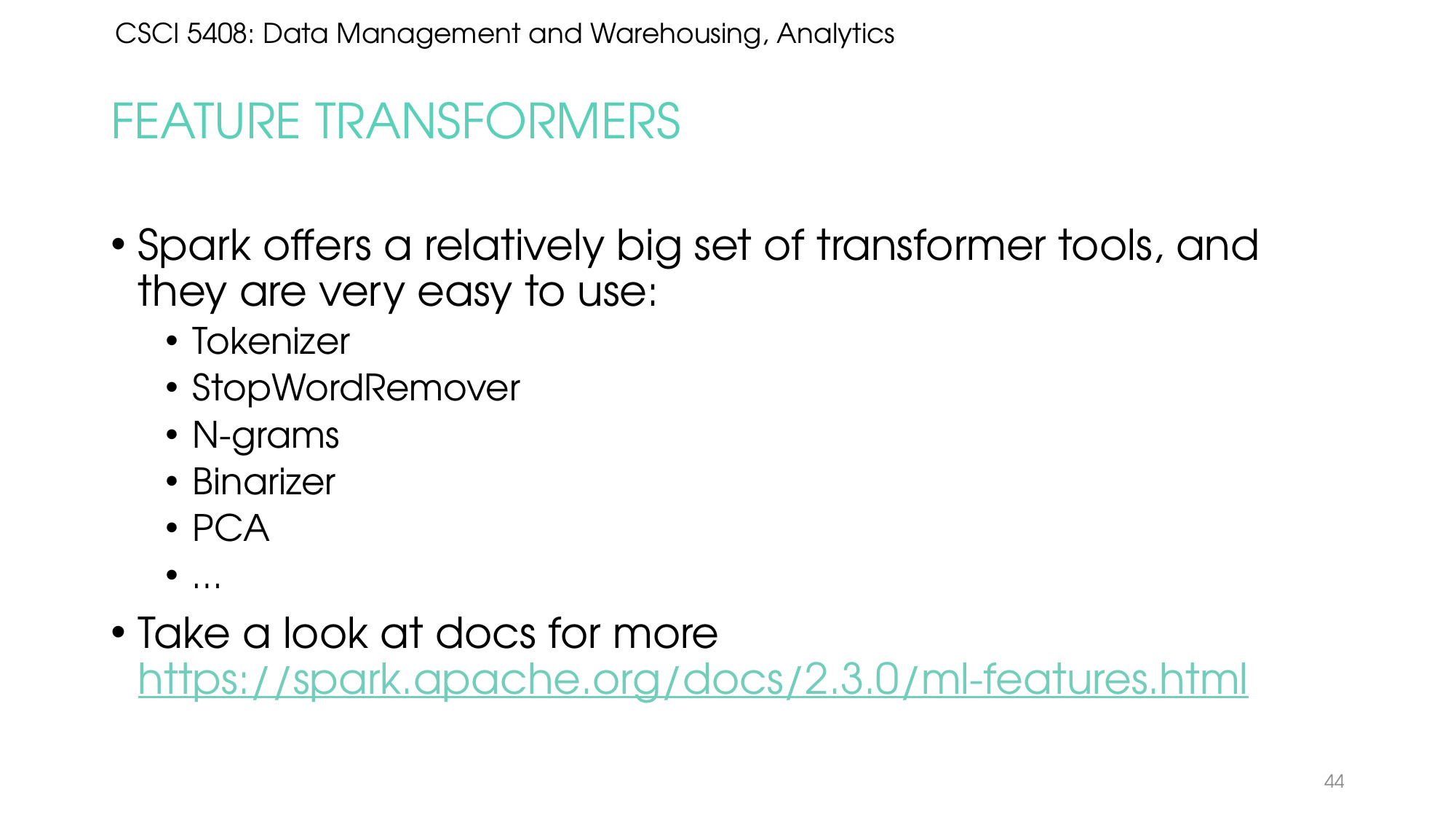

# Feature Transformers
Spark offers a relatively big set of transformer tools, and they are very easy to use:
Tokenizer
StopWordRemover
N-grams
Binarizer
PCA
…
Take a look at docs for more https://spark.apache.org/docs/2.3.0/ml-features.html

44